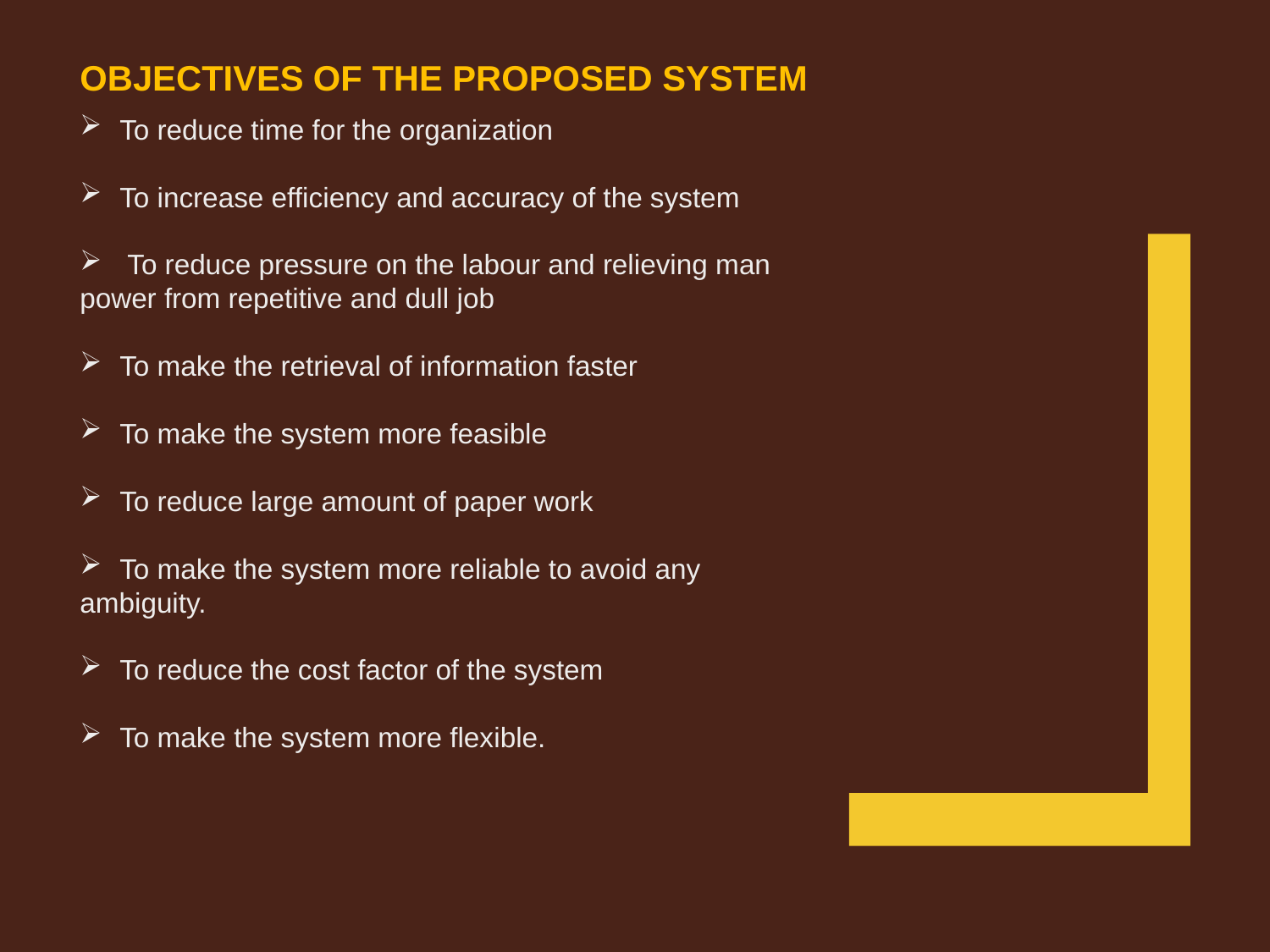

OBJECTIVES OF THE PROPOSED SYSTEM
To reduce time for the organization

To increase efficiency and accuracy of the system

 To reduce pressure on the labour and relieving man
power from repetitive and dull job

To make the retrieval of information faster

To make the system more feasible

To reduce large amount of paper work

To make the system more reliable to avoid any
ambiguity.

To reduce the cost factor of the system

To make the system more flexible.